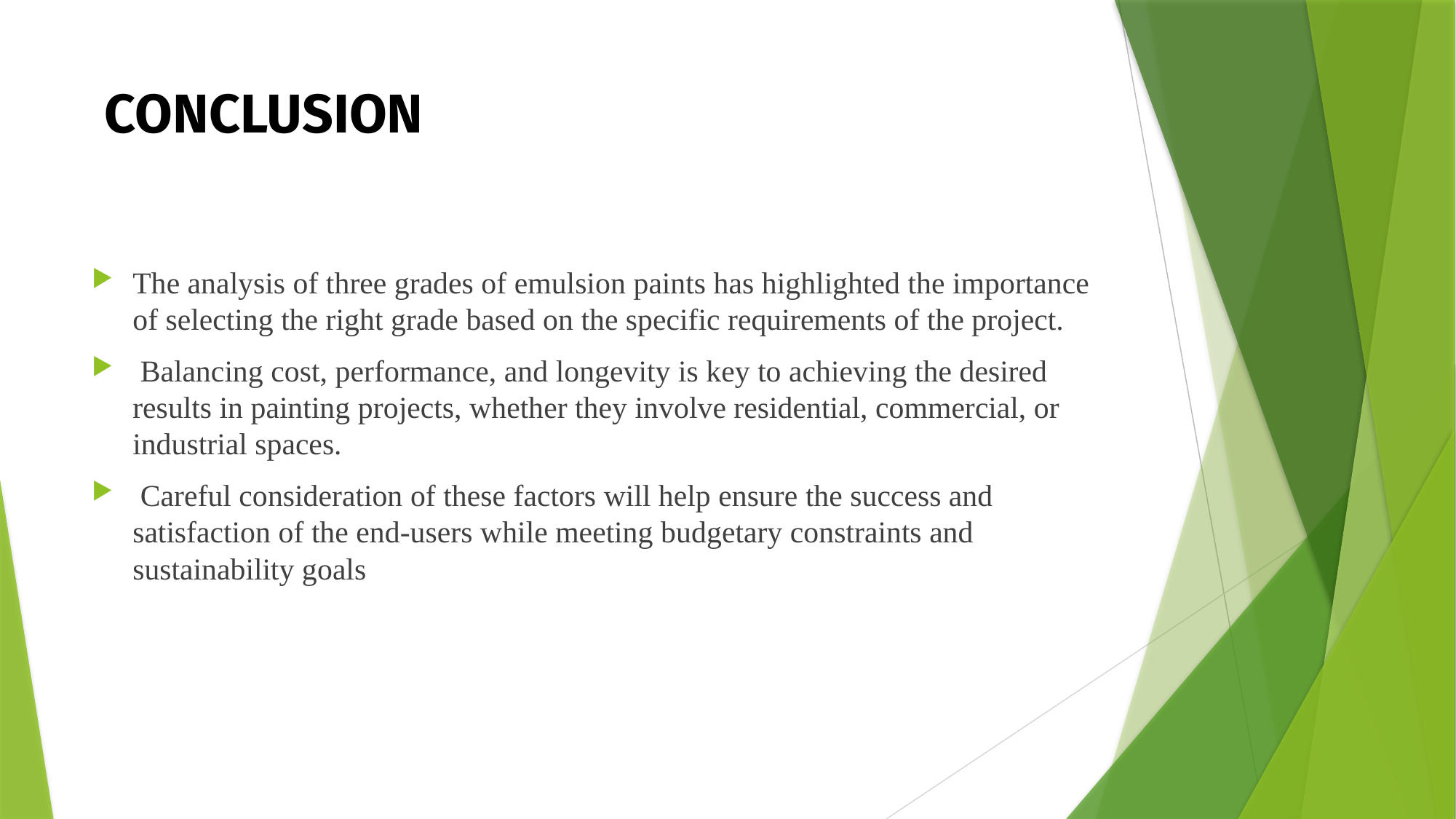

# CONCLUSION
The analysis of three grades of emulsion paints has highlighted the importance of selecting the right grade based on the specific requirements of the project.
 Balancing cost, performance, and longevity is key to achieving the desired results in painting projects, whether they involve residential, commercial, or industrial spaces.
 Careful consideration of these factors will help ensure the success and satisfaction of the end-users while meeting budgetary constraints and sustainability goals